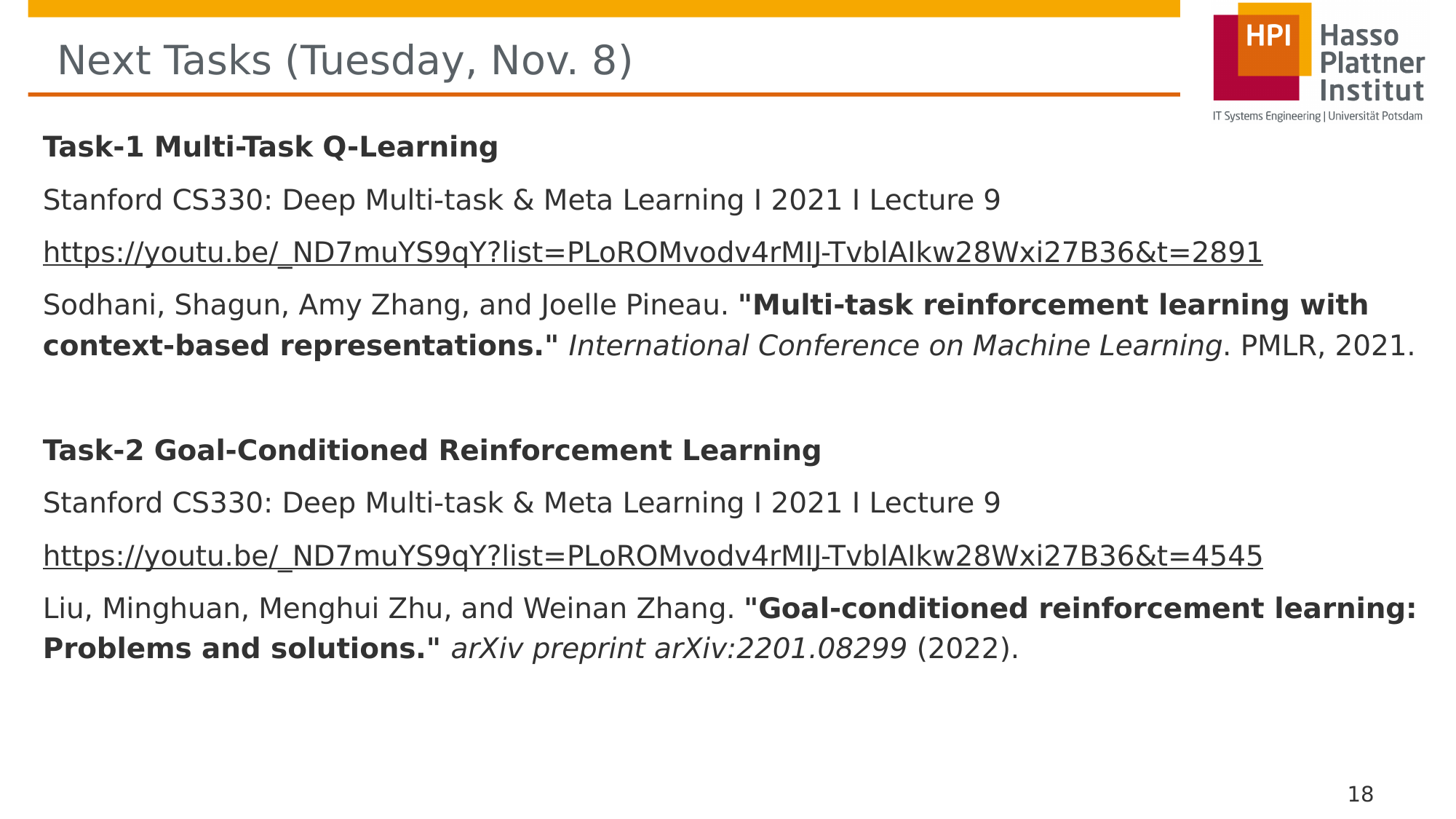

# Next Tasks (Tuesday, Nov. 8)
Task-1 Multi-Task Q-Learning
Stanford CS330: Deep Multi-task & Meta Learning I 2021 I Lecture 9
https://youtu.be/_ND7muYS9qY?list=PLoROMvodv4rMIJ-TvblAIkw28Wxi27B36&t=2891
Sodhani, Shagun, Amy Zhang, and Joelle Pineau. "Multi-task reinforcement learning with context-based representations." International Conference on Machine Learning. PMLR, 2021.

Task-2 Goal-Conditioned Reinforcement Learning
Stanford CS330: Deep Multi-task & Meta Learning I 2021 I Lecture 9
https://youtu.be/_ND7muYS9qY?list=PLoROMvodv4rMIJ-TvblAIkw28Wxi27B36&t=4545
Liu, Minghuan, Menghui Zhu, and Weinan Zhang. "Goal-conditioned reinforcement learning: Problems and solutions." arXiv preprint arXiv:2201.08299 (2022).

18